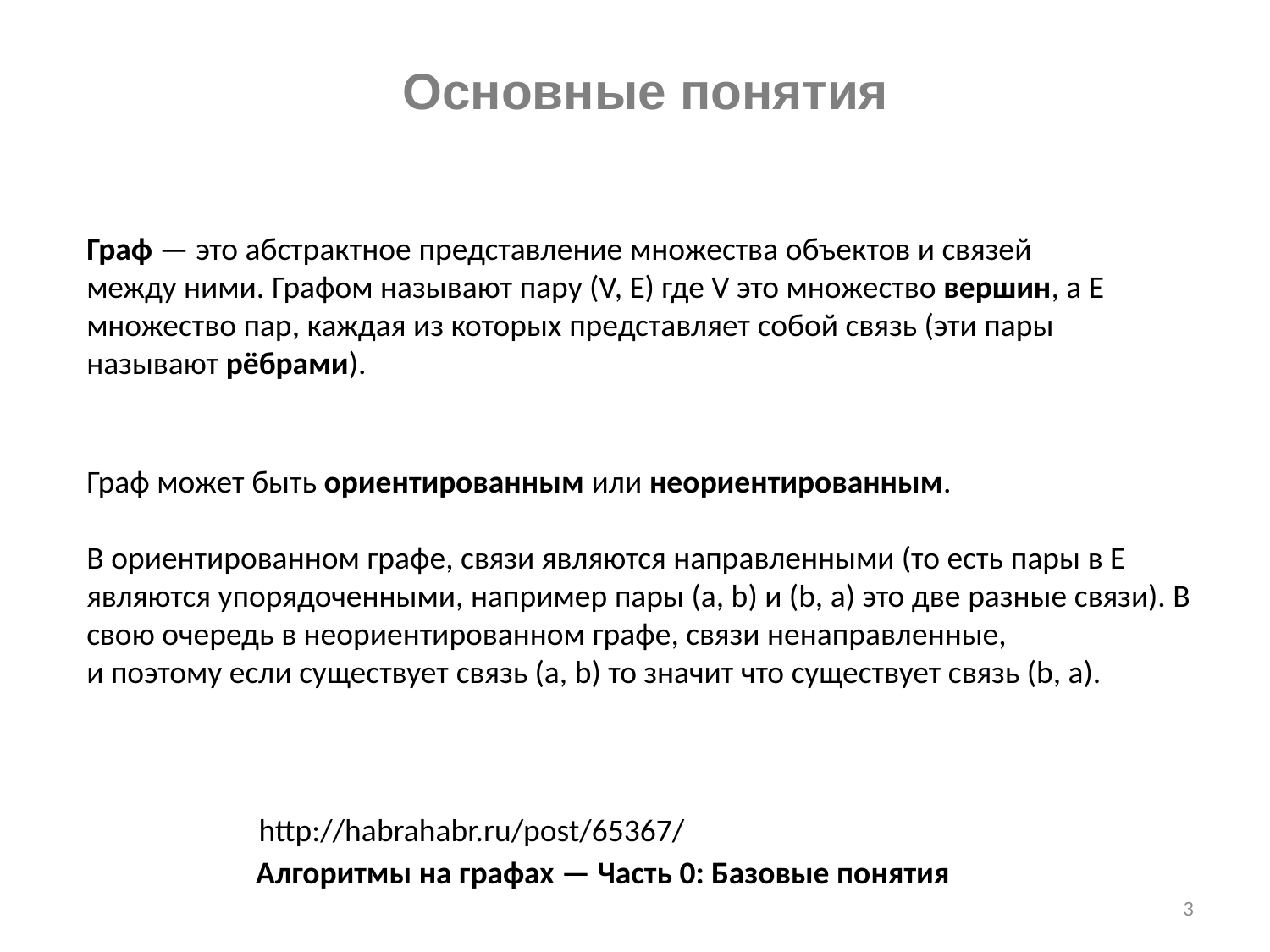

Основные понятия
Граф — это абстрактное представление множества объектов и связей между ними. Графом называют пару (V, E) где V это множество вершин, а E множество пар, каждая из которых представляет собой связь (эти пары называют рёбрами).
Граф может быть ориентированным или неориентированным.

В ориентированном графе, связи являются направленными (то есть пары в E являются упорядоченными, например пары (a, b) и (b, a) это две разные связи). В свою очередь в неориентированном графе, связи ненаправленные, и поэтому если существует связь (a, b) то значит что существует связь (b, a).
http://habrahabr.ru/post/65367/
Алгоритмы на графах — Часть 0: Базовые понятия
3